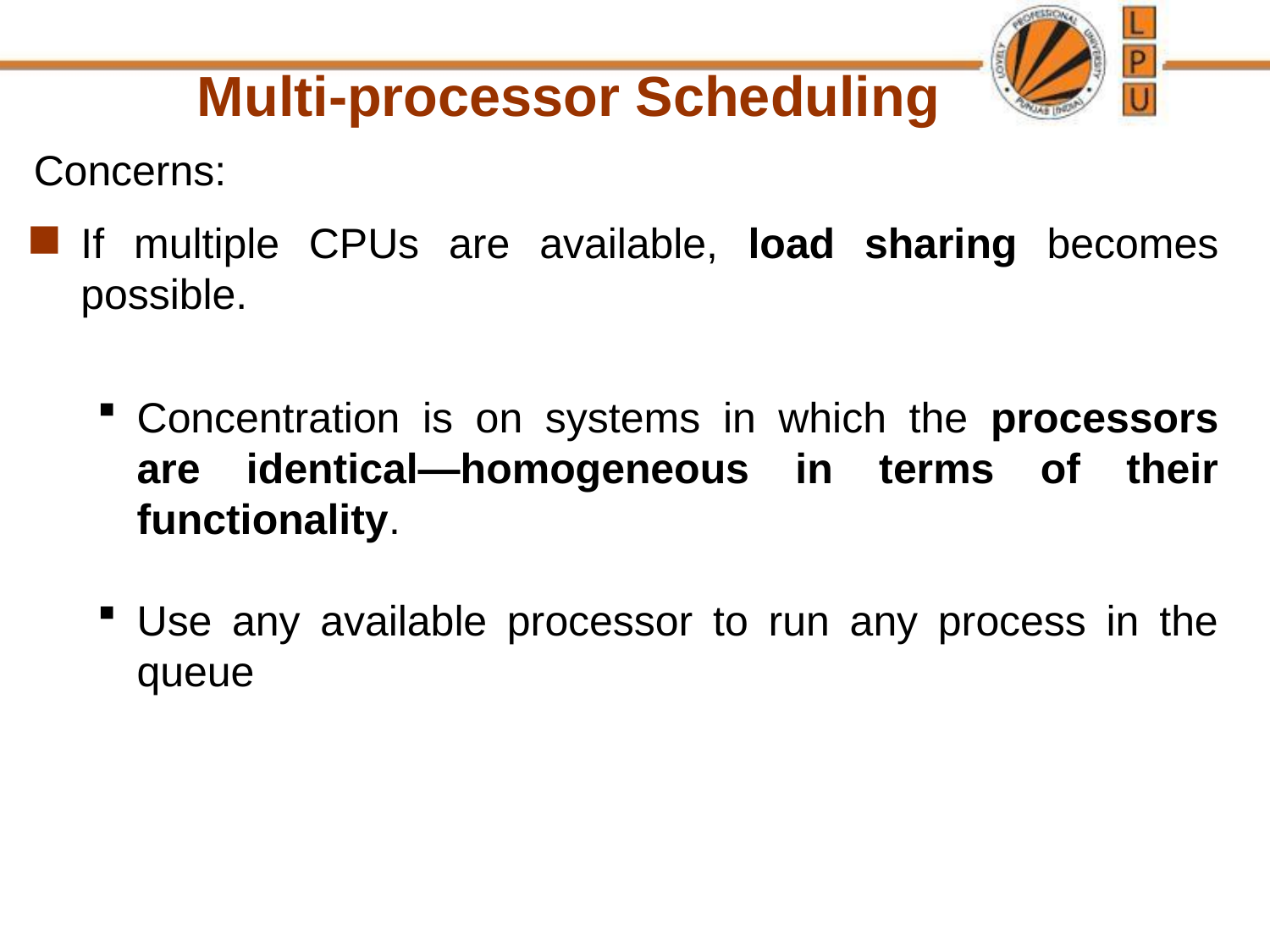

Multi-processor Scheduling
Concerns:
If multiple CPUs are available, load sharing becomes possible.

Concentration is on systems in which the processors are identical—homogeneous in terms of their functionality.

Use any available processor to run any process in the queue